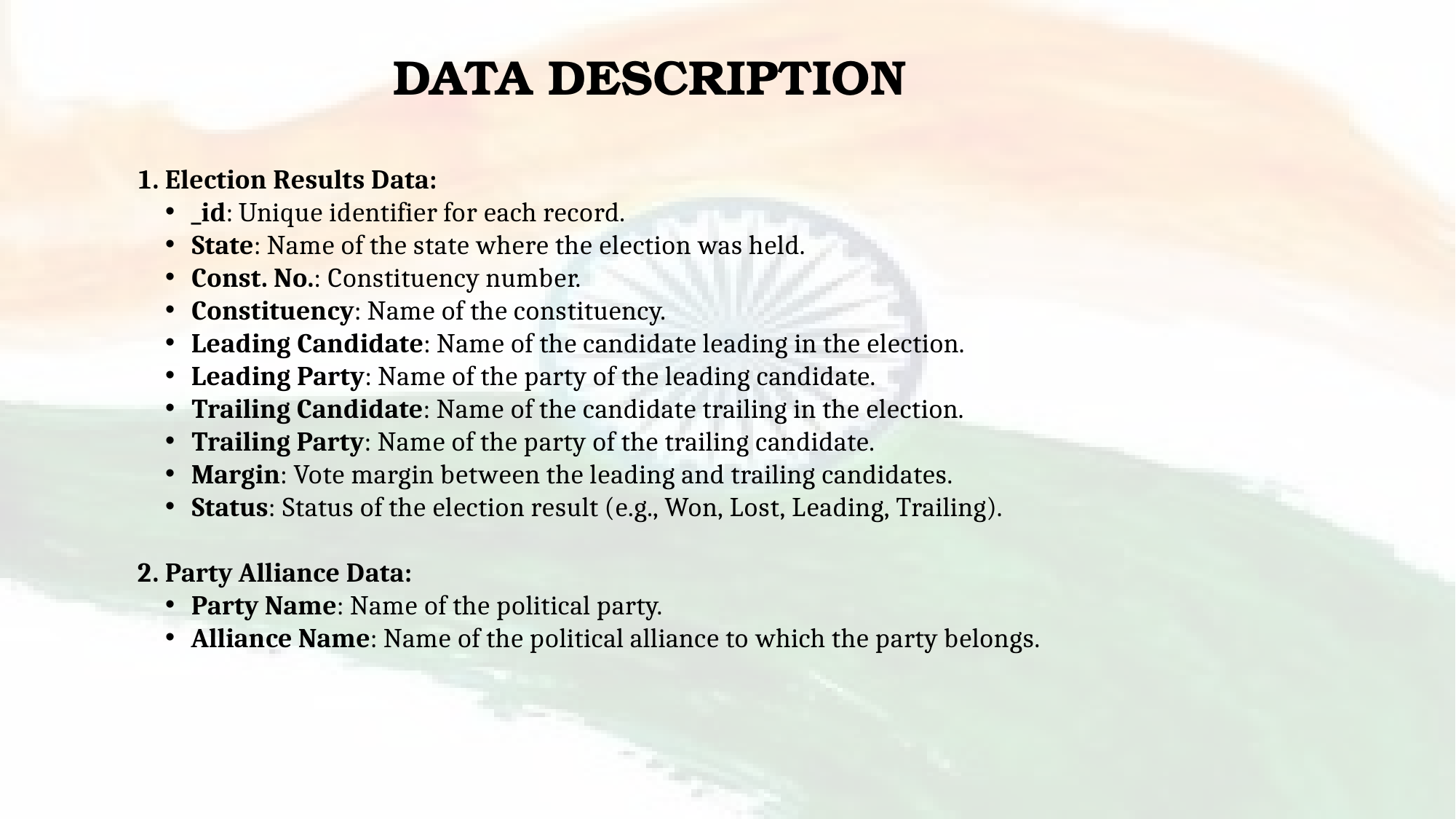

DATA DESCRIPTION
1. Election Results Data:
_id: Unique identifier for each record.
State: Name of the state where the election was held.
Const. No.: Constituency number.
Constituency: Name of the constituency.
Leading Candidate: Name of the candidate leading in the election.
Leading Party: Name of the party of the leading candidate.
Trailing Candidate: Name of the candidate trailing in the election.
Trailing Party: Name of the party of the trailing candidate.
Margin: Vote margin between the leading and trailing candidates.
Status: Status of the election result (e.g., Won, Lost, Leading, Trailing).

2. Party Alliance Data:
Party Name: Name of the political party.
Alliance Name: Name of the political alliance to which the party belongs.